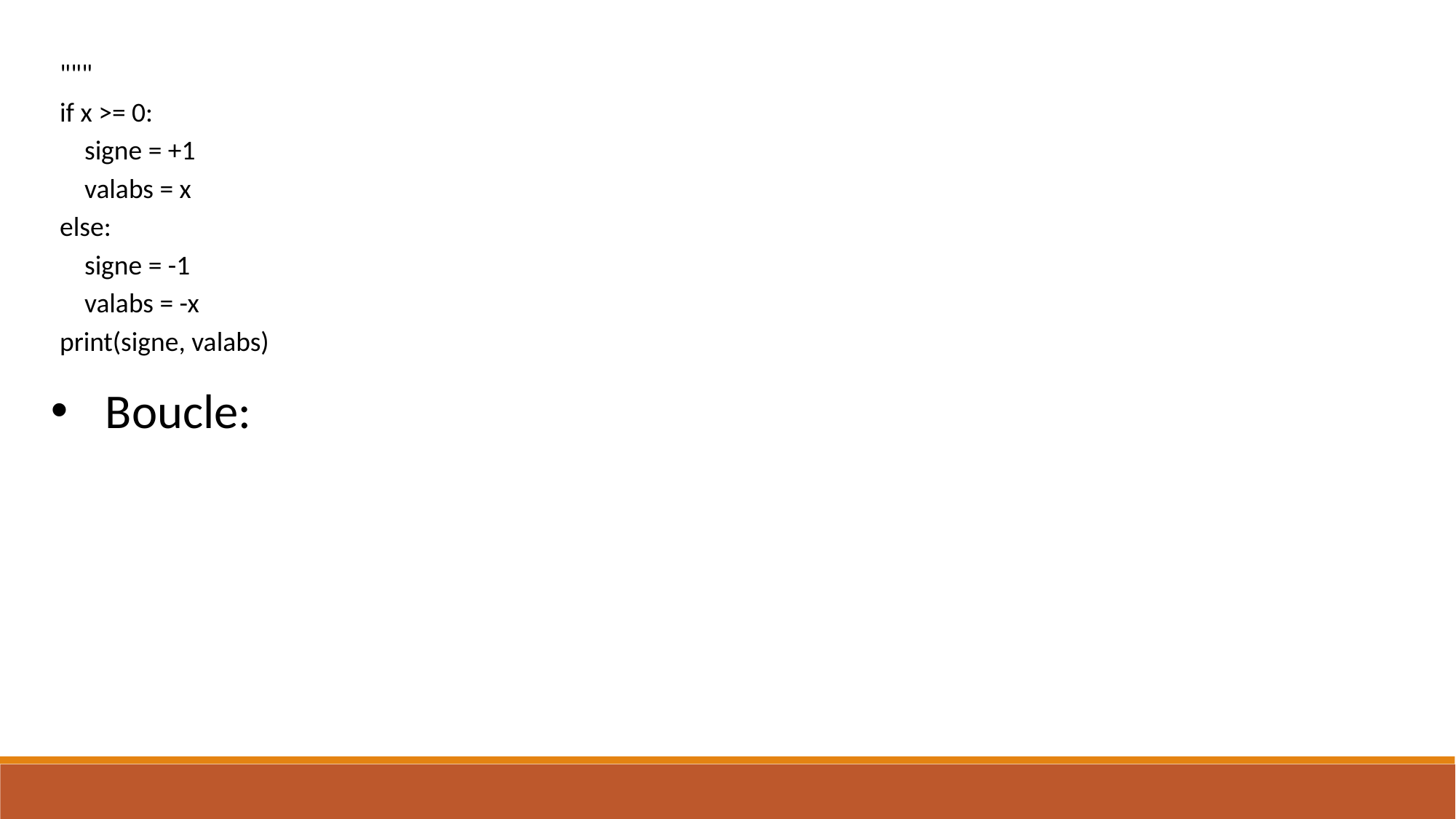

"""
if x >= 0:
    signe = +1
    valabs = x
else:
    signe = -1
    valabs = -x
print(signe, valabs)
Boucle: